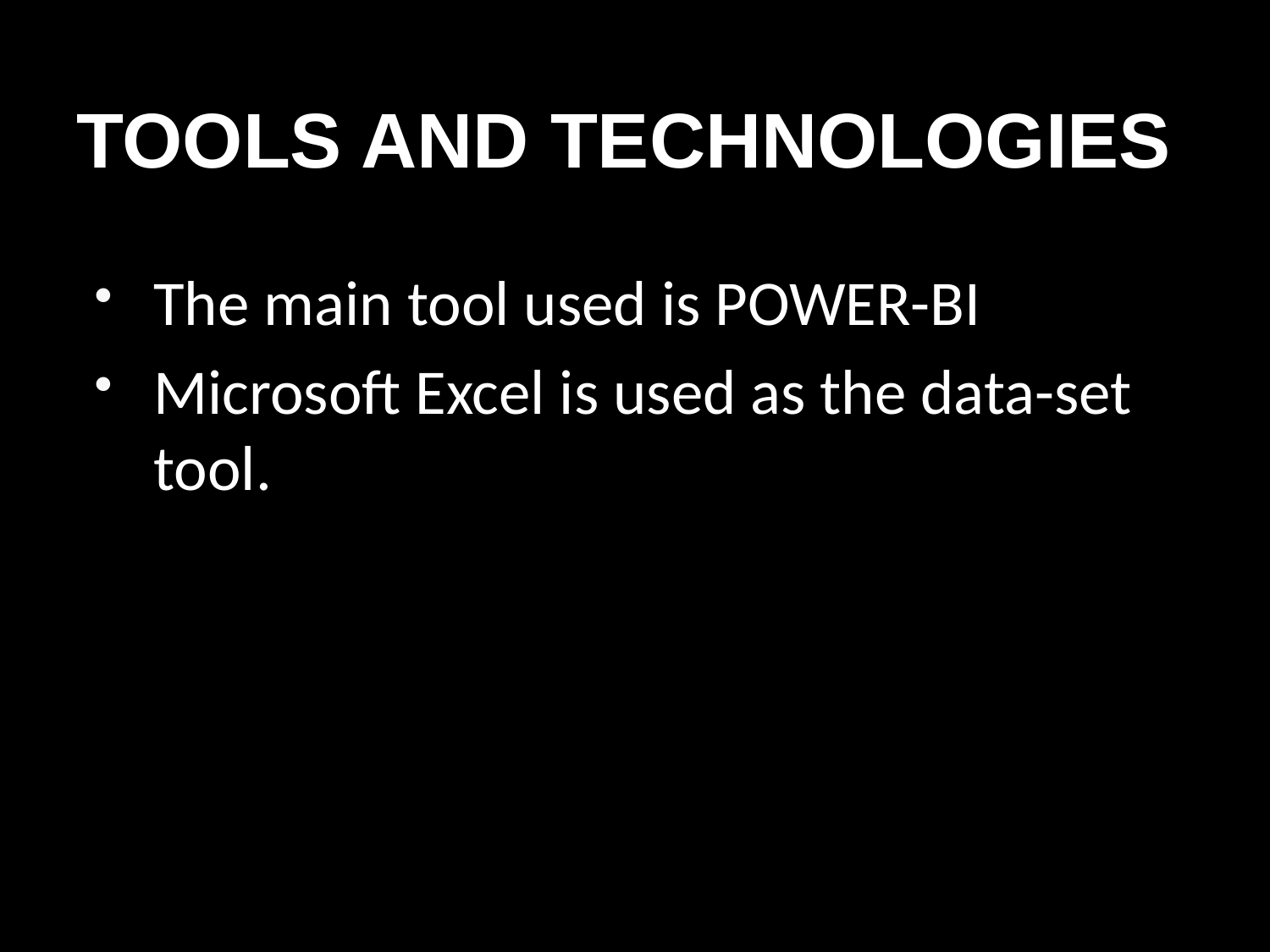

# TOOLS AND TECHNOLOGIES
The main tool used is POWER-BI
Microsoft Excel is used as the data-set tool.